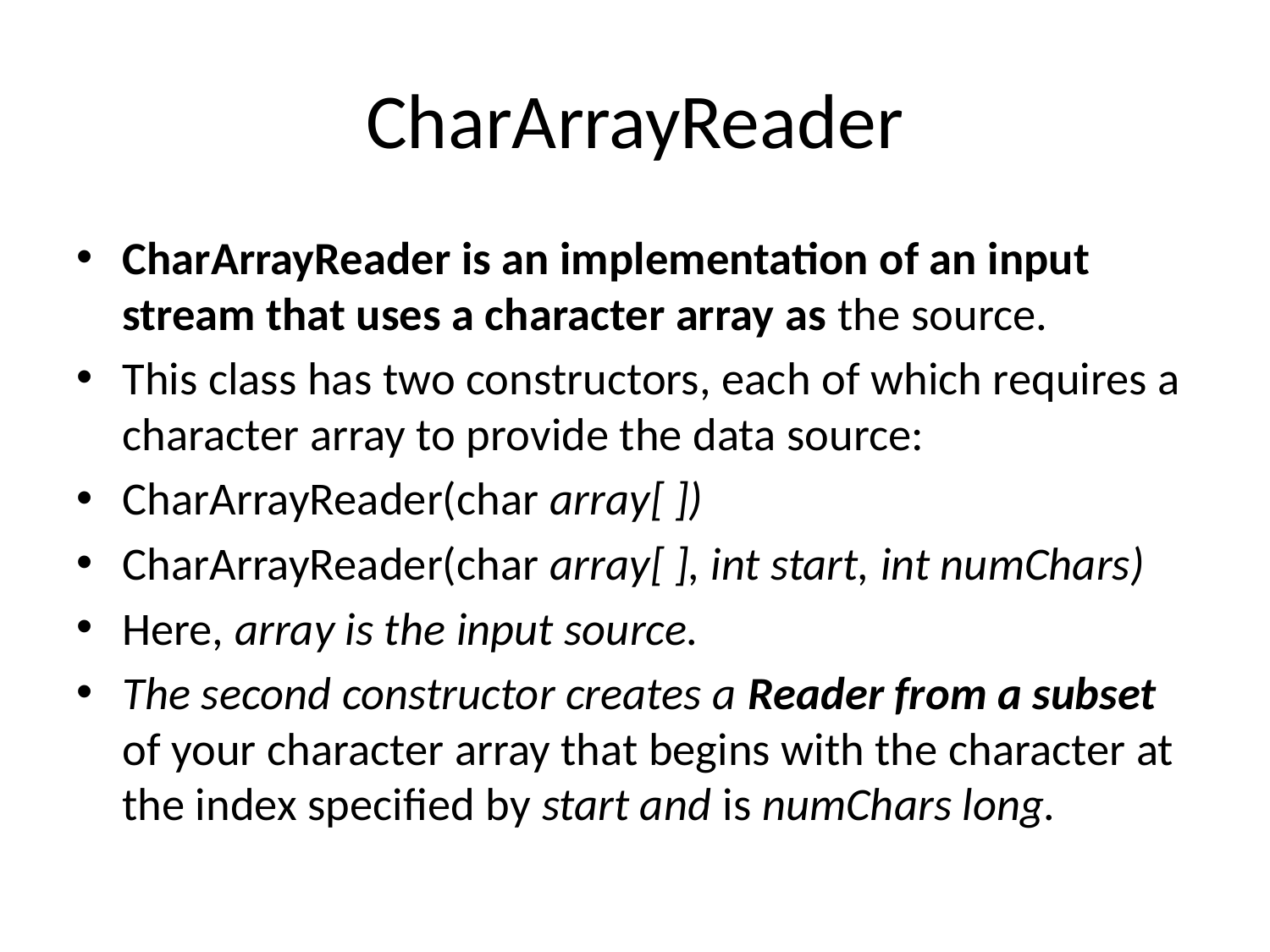

# CharArrayReader
CharArrayReader is an implementation of an input stream that uses a character array as the source.
This class has two constructors, each of which requires a character array to provide the data source:
CharArrayReader(char array[ ])
CharArrayReader(char array[ ], int start, int numChars)
Here, array is the input source.
The second constructor creates a Reader from a subset of your character array that begins with the character at the index specified by start and is numChars long.